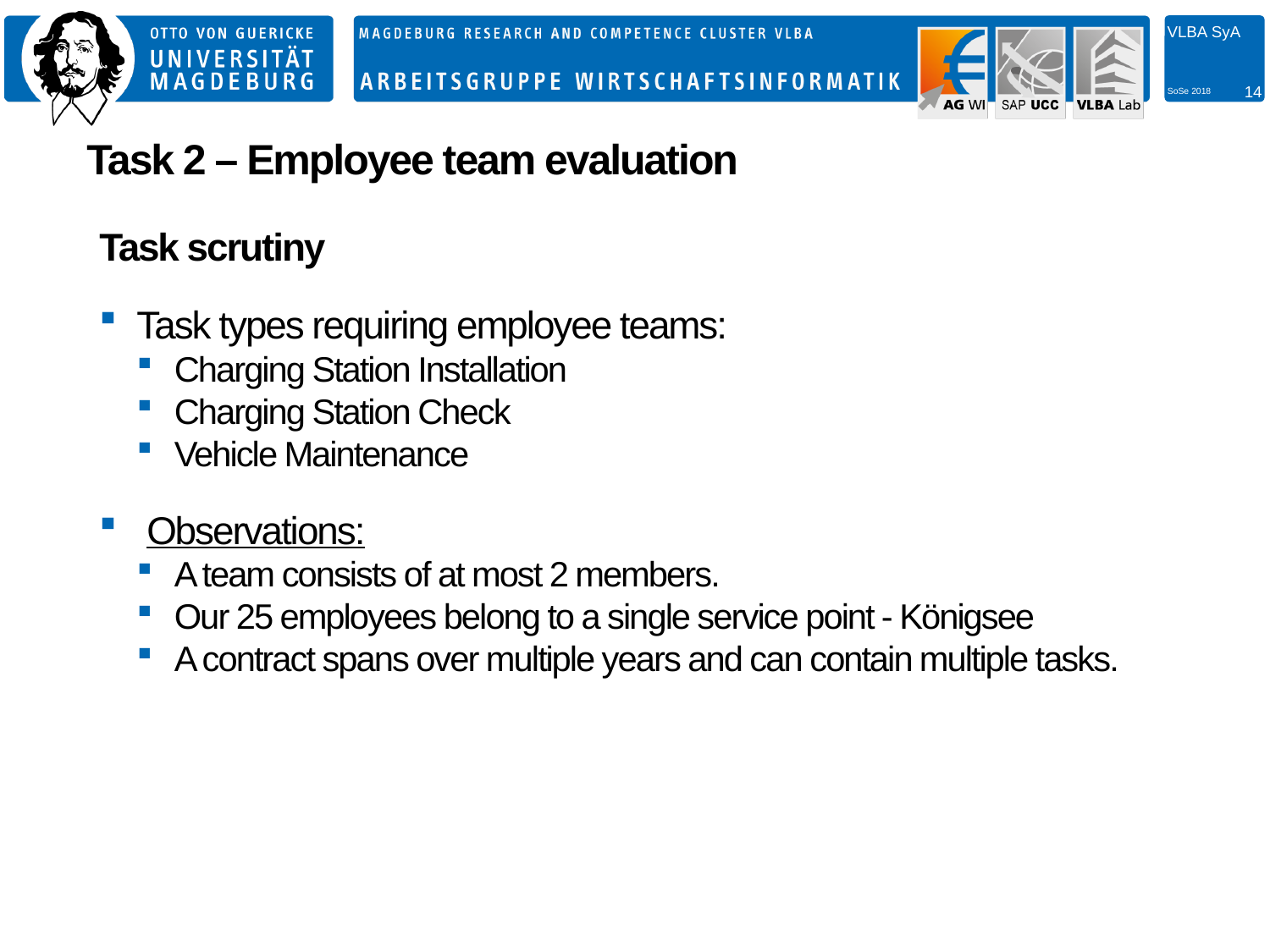

# Task 2 – Employee team evaluation
Task scrutiny
Task types requiring employee teams:
Charging Station Installation
Charging Station Check
Vehicle Maintenance
Observations:
A team consists of at most 2 members.
Our 25 employees belong to a single service point - Königsee
A contract spans over multiple years and can contain multiple tasks.